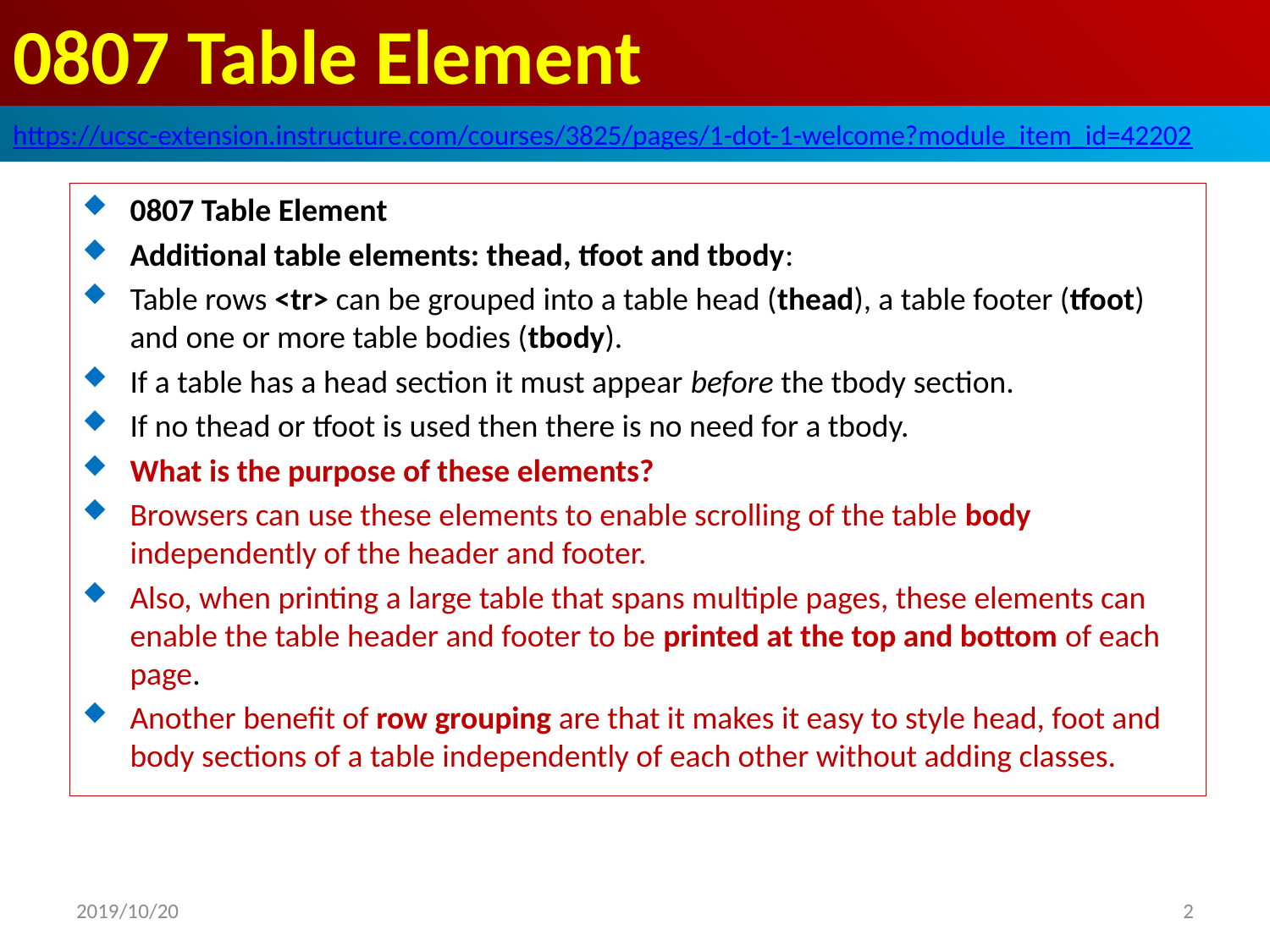

# 0807 Table Element

https://ucsc-extension.instructure.com/courses/3825/pages/1-dot-1-welcome?module_item_id=42202
0807 Table Element
Additional table elements: thead, tfoot and tbody:
Table rows <tr> can be grouped into a table head (thead), a table footer (tfoot) and one or more table bodies (tbody).
If a table has a head section it must appear before the tbody section.
If no thead or tfoot is used then there is no need for a tbody.
What is the purpose of these elements?
Browsers can use these elements to enable scrolling of the table body independently of the header and footer.
Also, when printing a large table that spans multiple pages, these elements can enable the table header and footer to be printed at the top and bottom of each page.
Another benefit of row grouping are that it makes it easy to style head, foot and body sections of a table independently of each other without adding classes.
2019/10/20
2